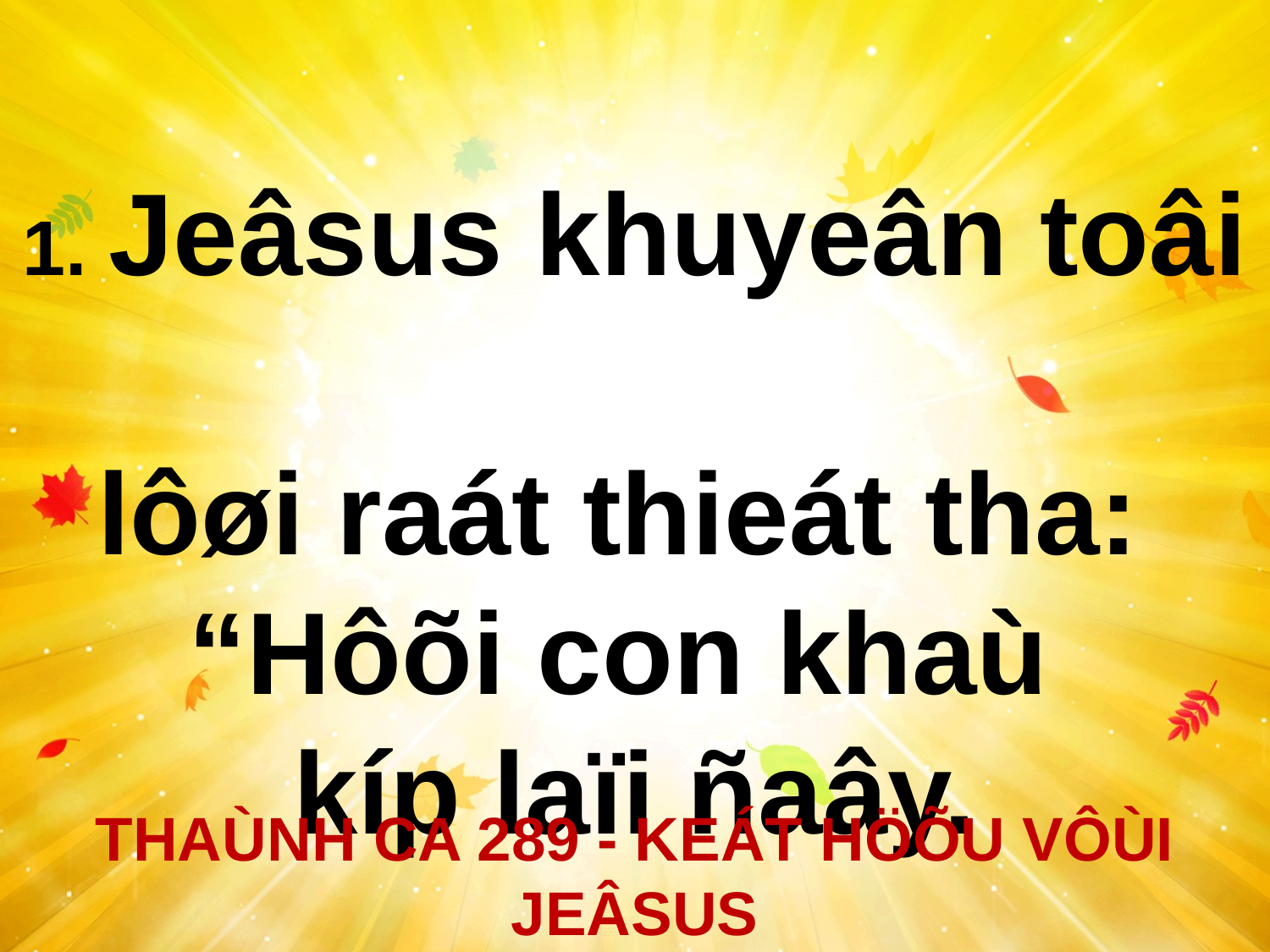

1. Jeâsus khuyeân toâi
lôøi raát thieát tha:
“Hôõi con khaù
kíp laïi ñaây.
THAÙNH CA 289 - KEÁT HÖÕU VÔÙI JEÂSUS